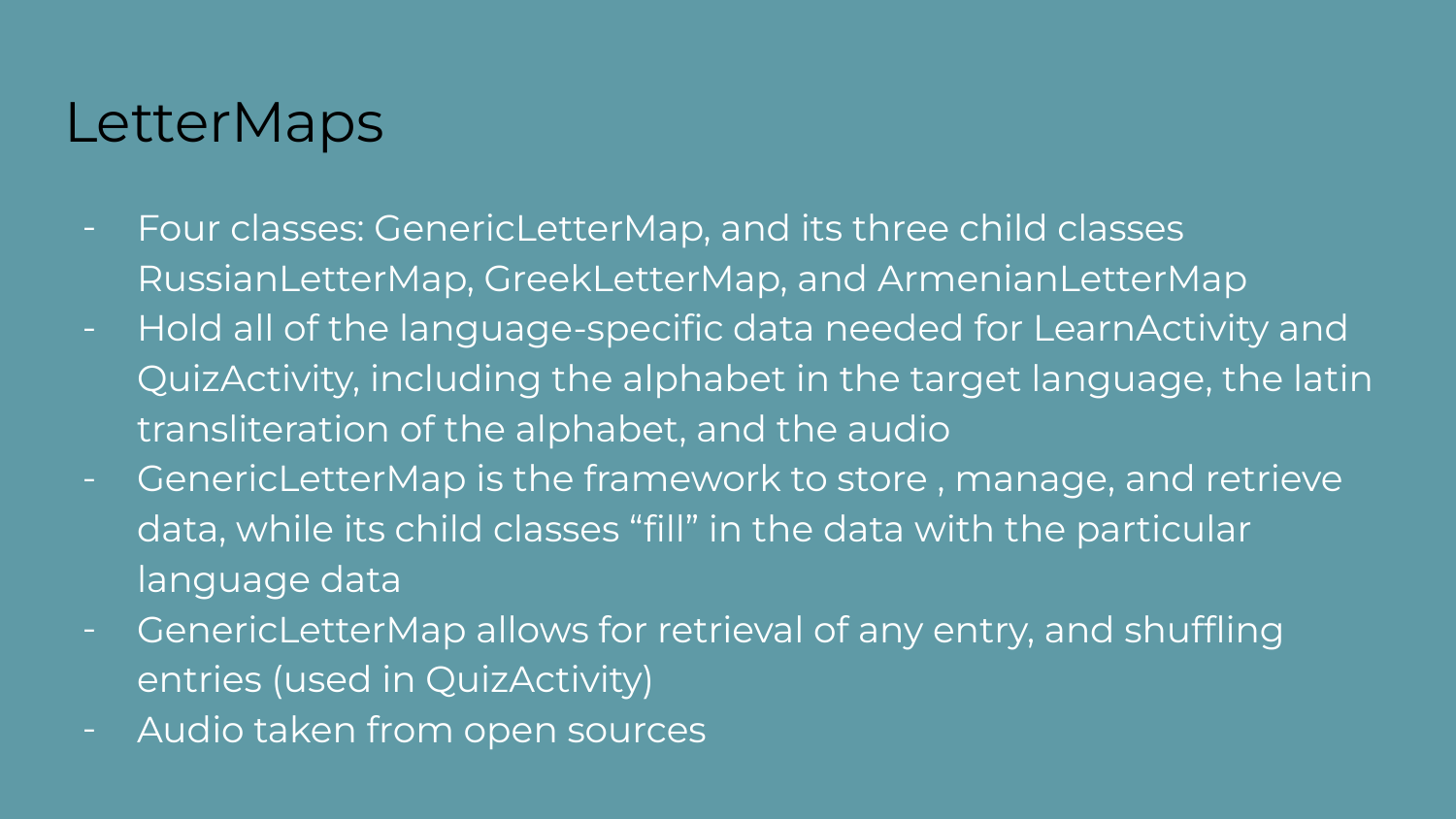

# LetterMaps
Four classes: GenericLetterMap, and its three child classes RussianLetterMap, GreekLetterMap, and ArmenianLetterMap
Hold all of the language-specific data needed for LearnActivity and QuizActivity, including the alphabet in the target language, the latin transliteration of the alphabet, and the audio
GenericLetterMap is the framework to store , manage, and retrieve data, while its child classes “fill” in the data with the particular language data
GenericLetterMap allows for retrieval of any entry, and shuffling entries (used in QuizActivity)
Audio taken from open sources